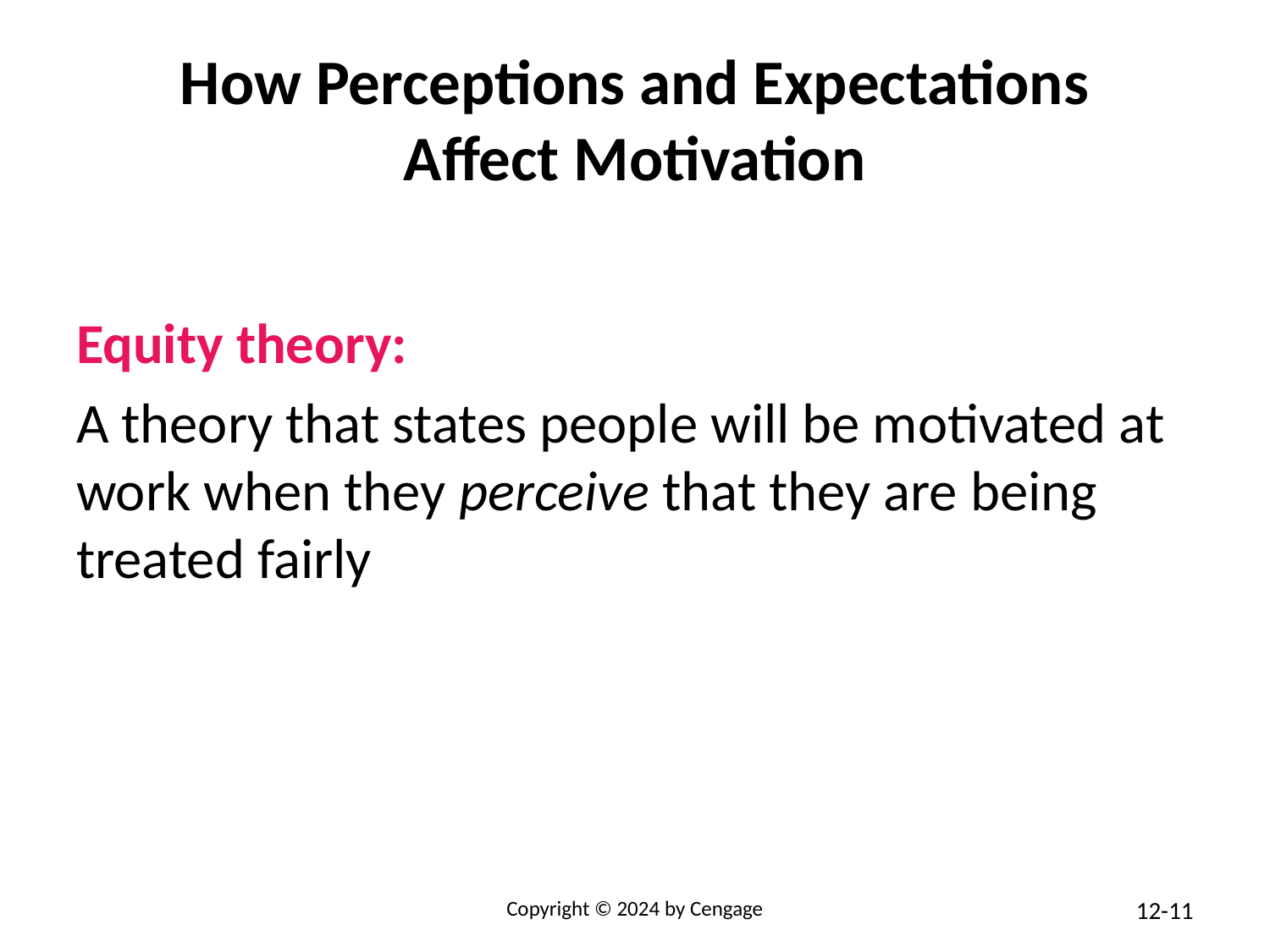

# How Perceptions and Expectations Affect Motivation

Equity theory:
A theory that states people will be motivated at work when they perceive that they are being treated fairly

Copyright © 2024 by Cengage
12-11